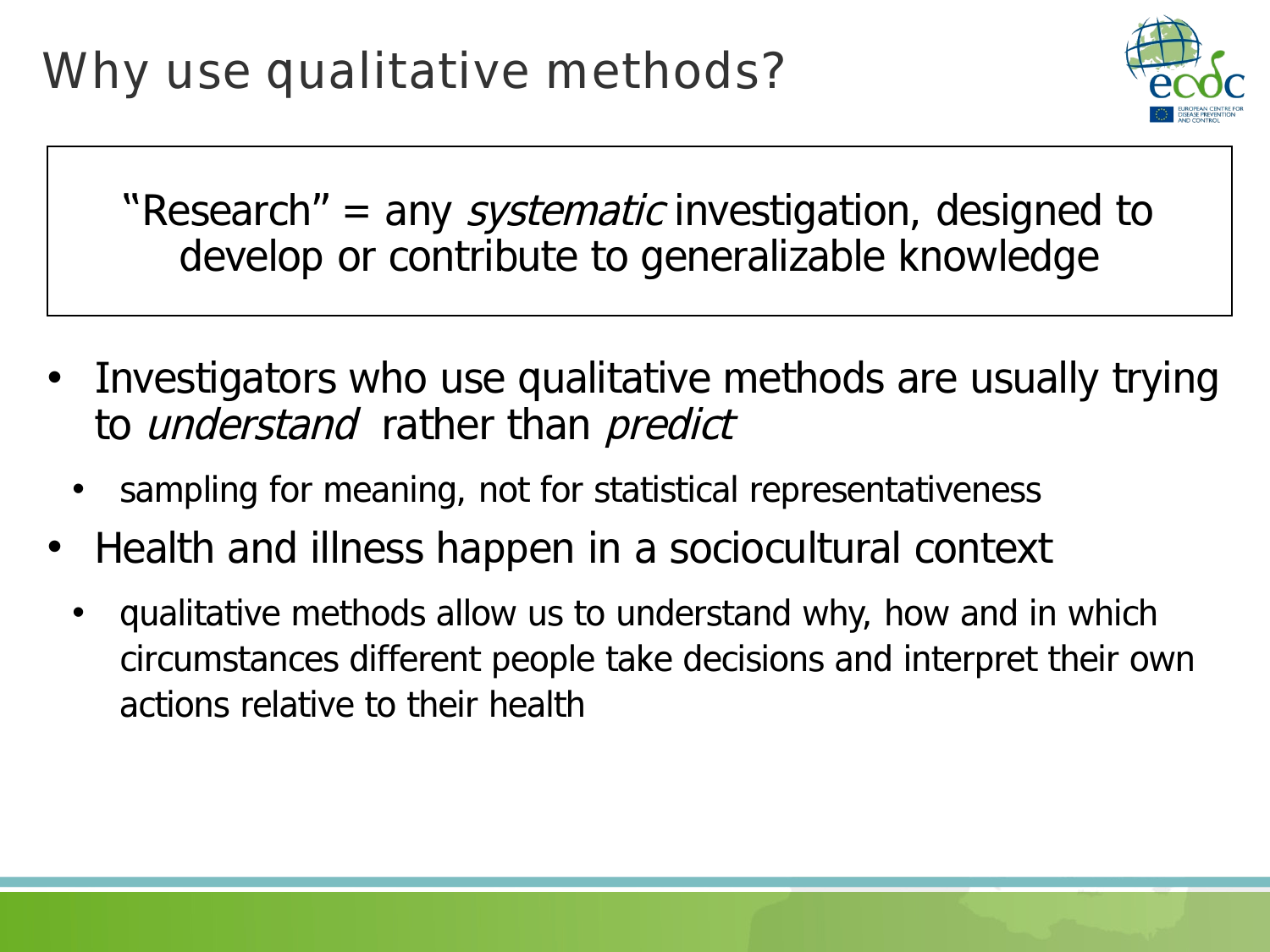

# Why use qualitative methods?

“Research” = any systematic investigation, designed to develop or contribute to generalizable knowledge

Investigators who use qualitative methods are usually trying to understand  rather than predict
sampling for meaning, not for statistical representativeness
Health and illness happen in a sociocultural context
qualitative methods allow us to understand why, how and in which circumstances different people take decisions and interpret their own actions relative to their health